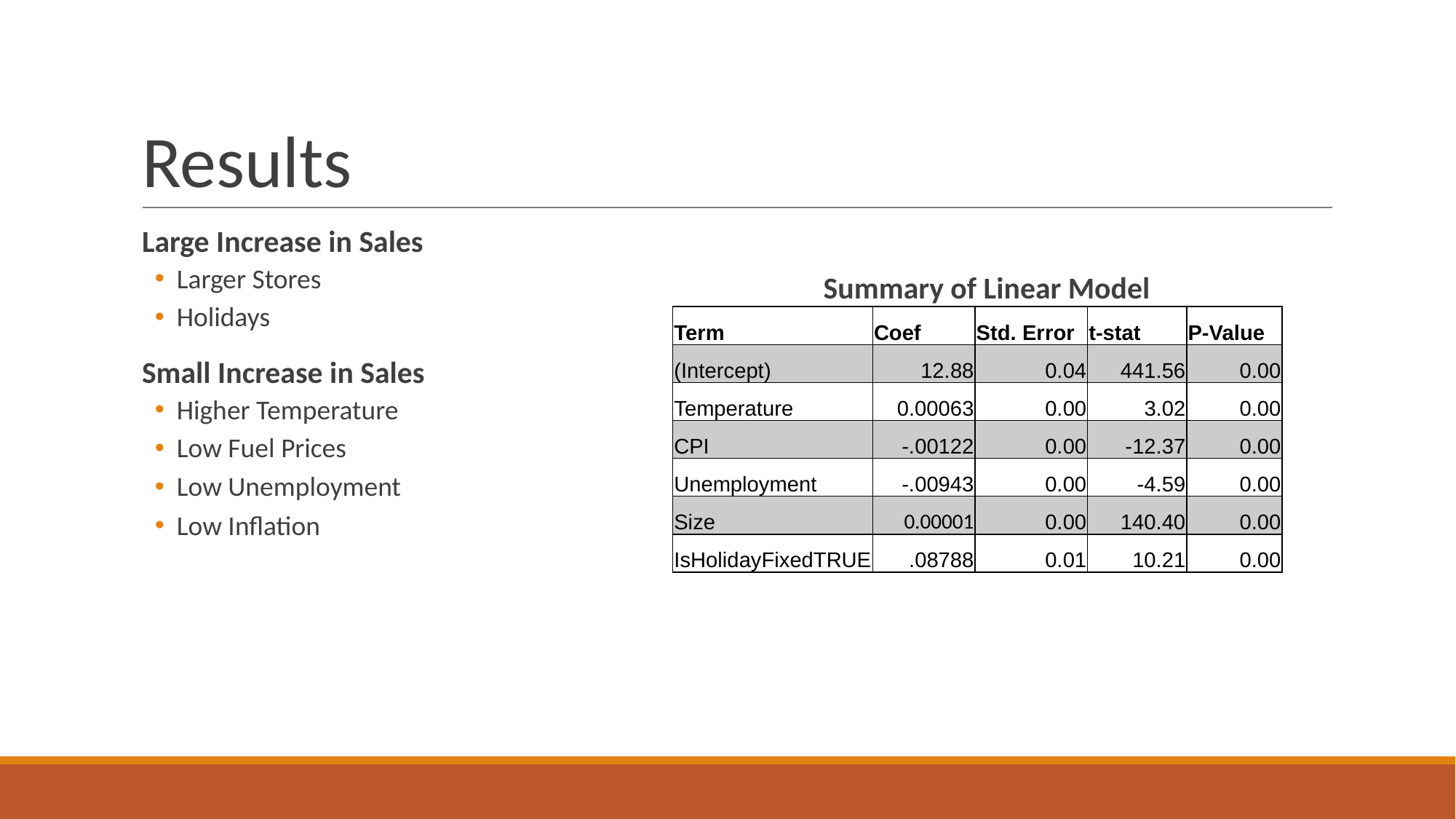

# Results
Large Increase in Sales
Larger Stores
Holidays
Small Increase in Sales
Higher Temperature
Low Fuel Prices
Low Unemployment
Low Inflation

Summary of Linear Model

| Term | Coef | Std. Error | t-stat | P-Value |
| --- | --- | --- | --- | --- |
| (Intercept) | 12.88 | 0.04 | 441.56 | 0.00 |
| Temperature | 0.00063 | 0.00 | 3.02 | 0.00 |
| CPI | -.00122 | 0.00 | -12.37 | 0.00 |
| Unemployment | -.00943 | 0.00 | -4.59 | 0.00 |
| Size | 0.00001 | 0.00 | 140.40 | 0.00 |
| IsHolidayFixedTRUE | .08788 | 0.01 | 10.21 | 0.00 |